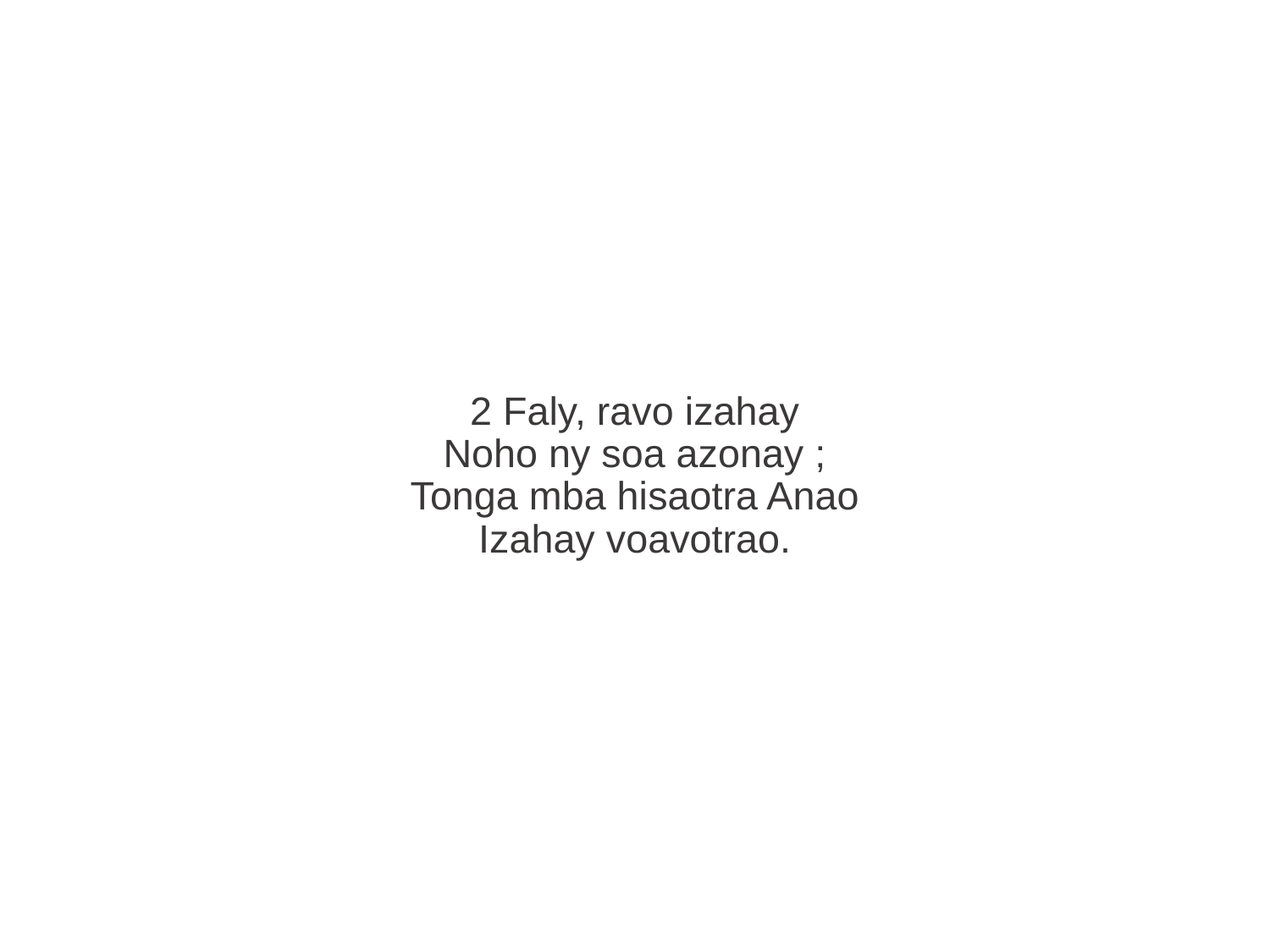

2 Faly, ravo izahay
Noho ny soa azonay ;
Tonga mba hisaotra Anao
Izahay voavotrao.